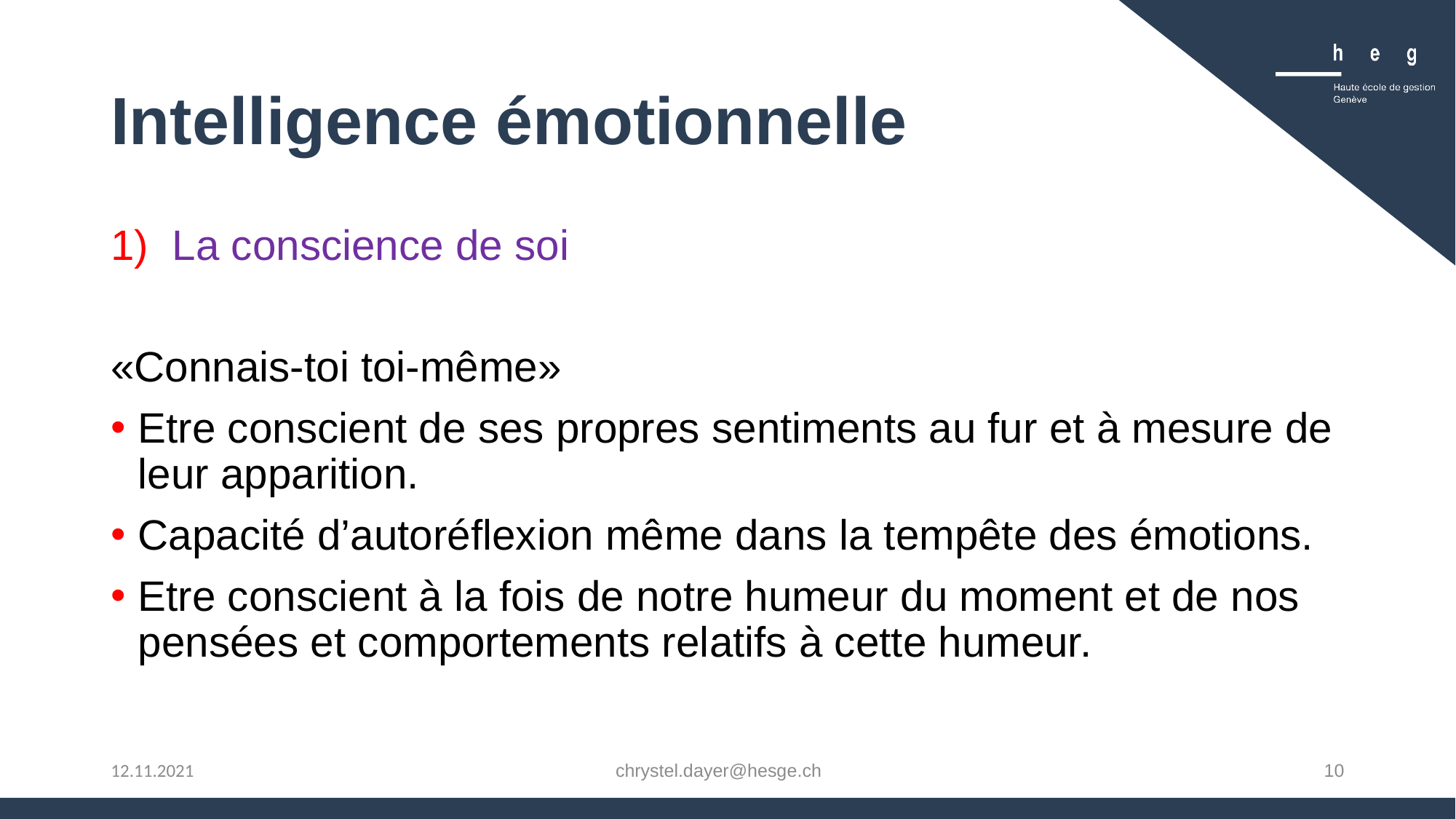

# Intelligence émotionnelle
La conscience de soi

«Connais-toi toi-même»
Etre conscient de ses propres sentiments au fur et à mesure de leur apparition.
Capacité d’autoréflexion même dans la tempête des émotions.
Etre conscient à la fois de notre humeur du moment et de nos pensées et comportements relatifs à cette humeur.

chrystel.dayer@hesge.ch
10